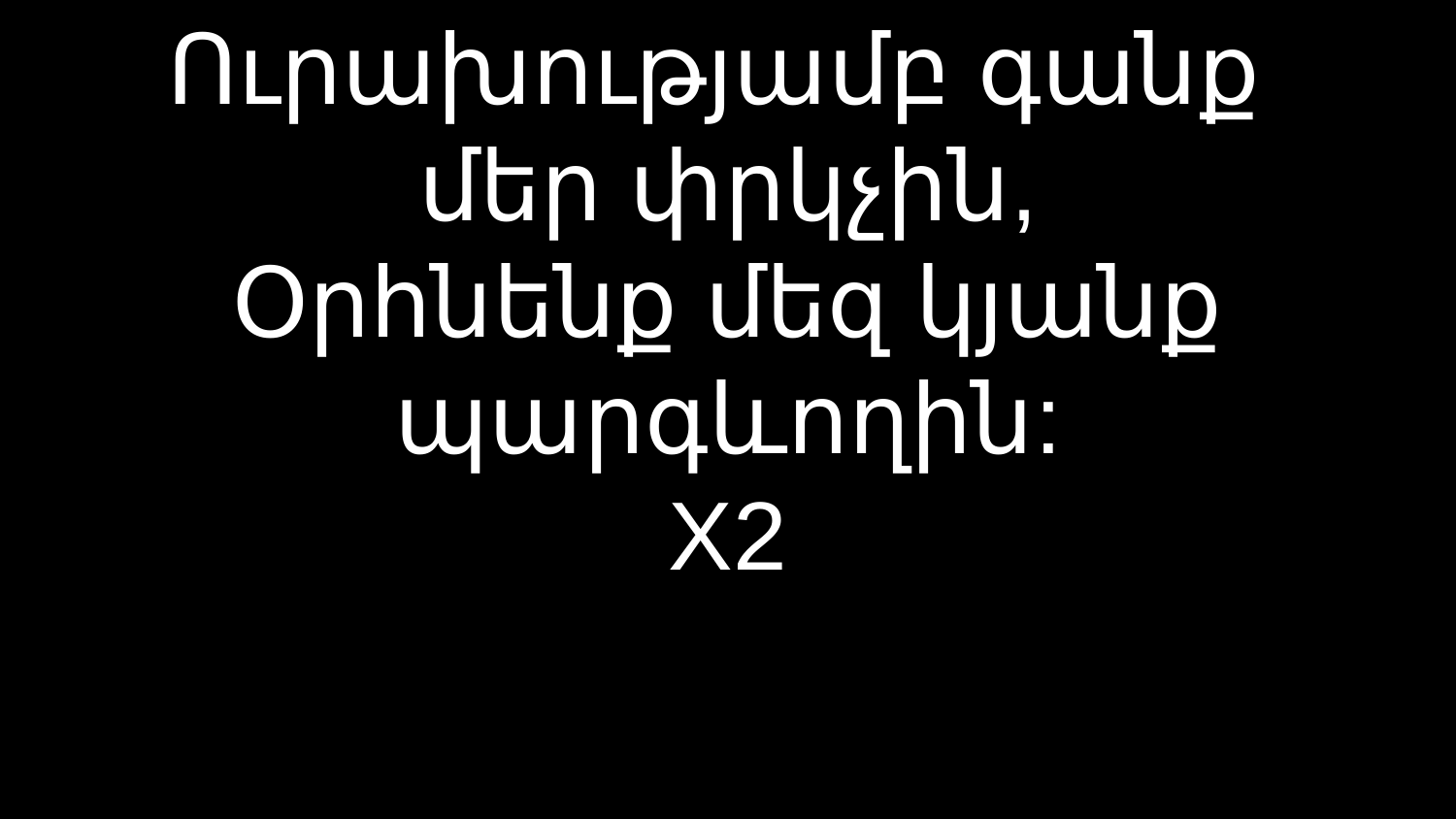

# Ուրախությամբ գանք մեր փրկչին, Օրհնենք մեզ կյանք պարգևողին: X2